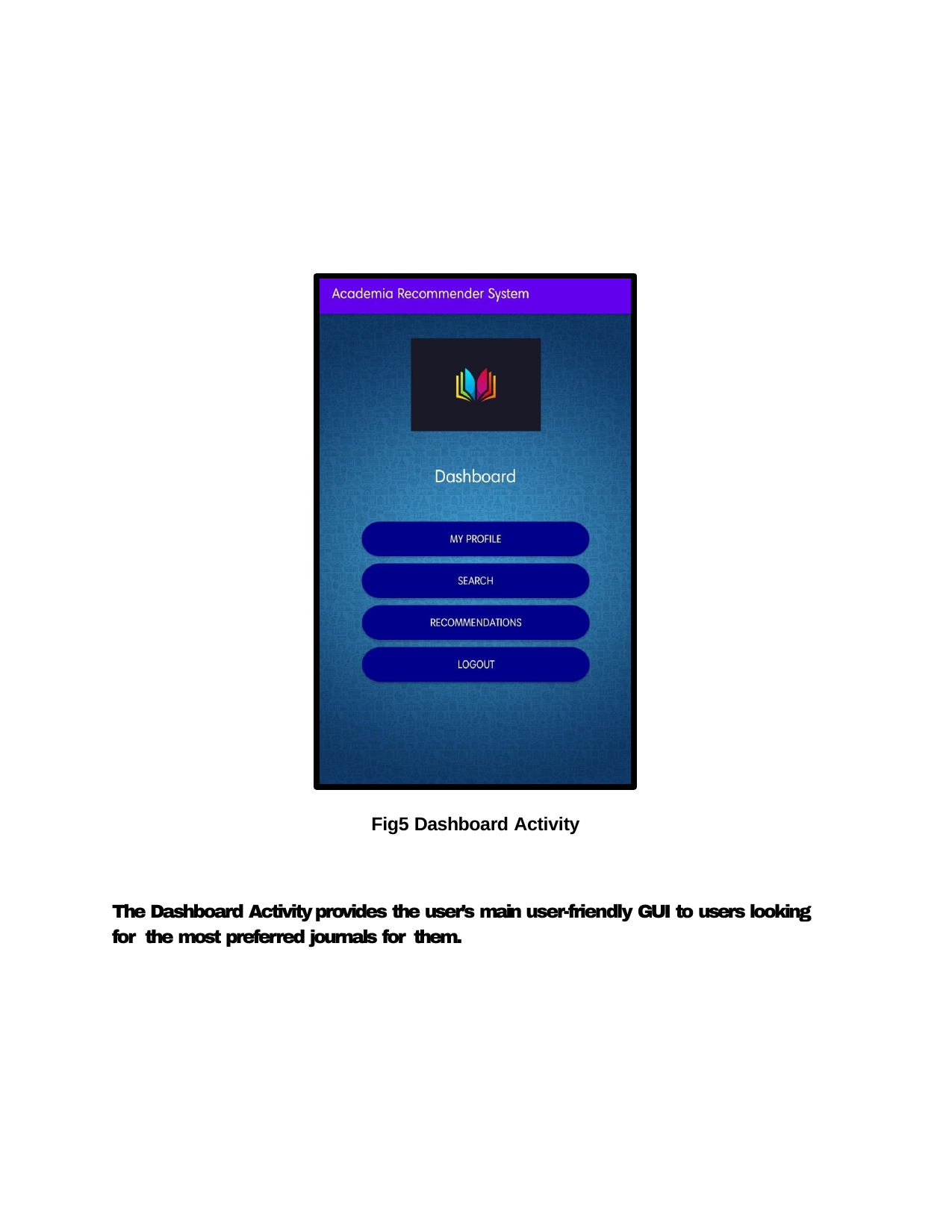

Fig5 Dashboard Activity
The Dashboard Activity provides the user’s main user-friendly GUI to users looking for  the most preferred journals for them.